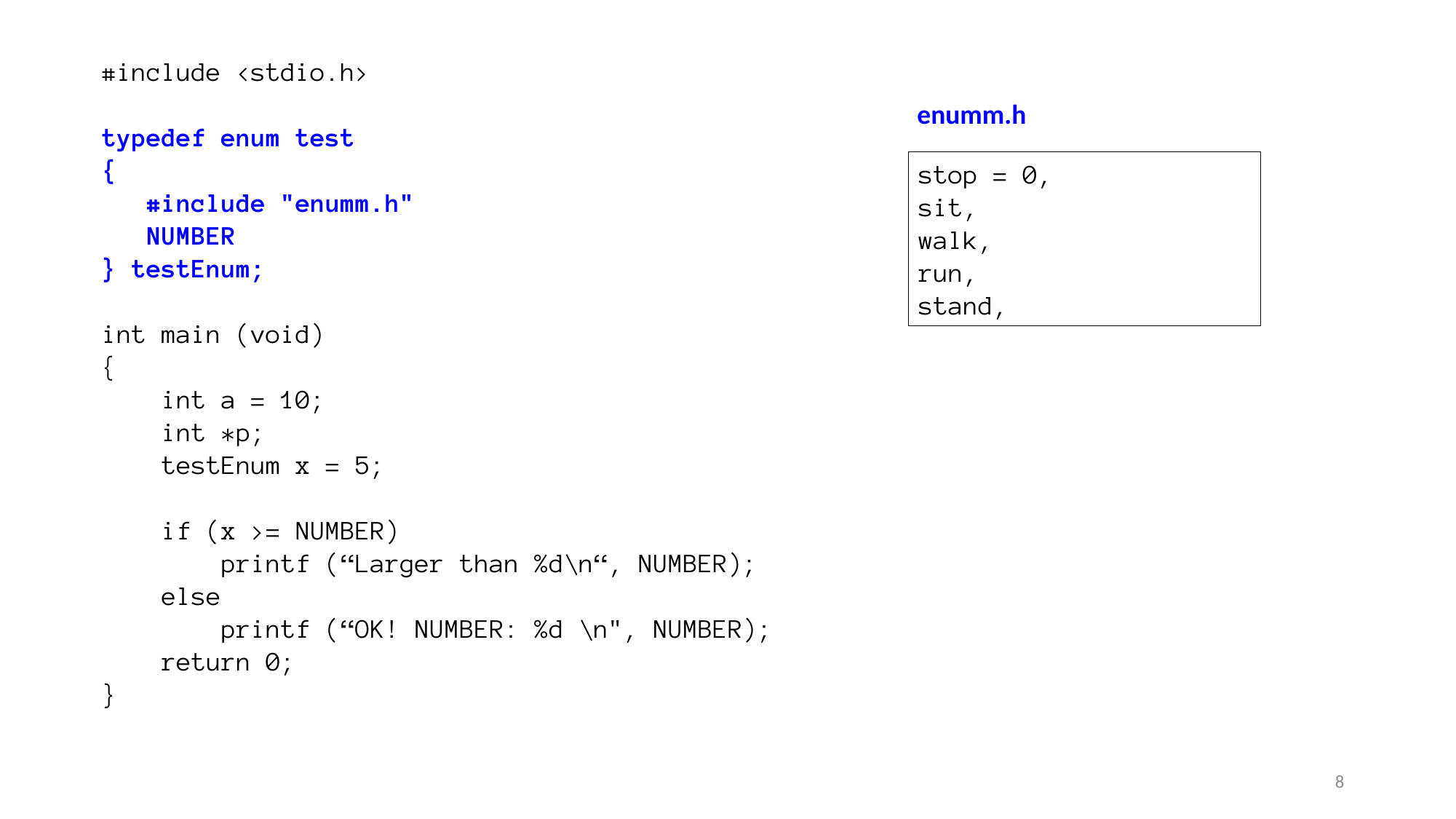

#include <stdio.h>

typedef enum test
{
   #include "enumm.h"
   NUMBER
} testEnum;

int main (void)
{
    int a = 10;
    int *p;
    testEnum x = 5;

    if (x >= NUMBER)
        printf (“Larger than %d\n“, NUMBER);
    else
        printf (“OK! NUMBER: %d \n", NUMBER);
    return 0;
}

enumm.h
stop = 0,
sit,
walk,
run,
stand,
8